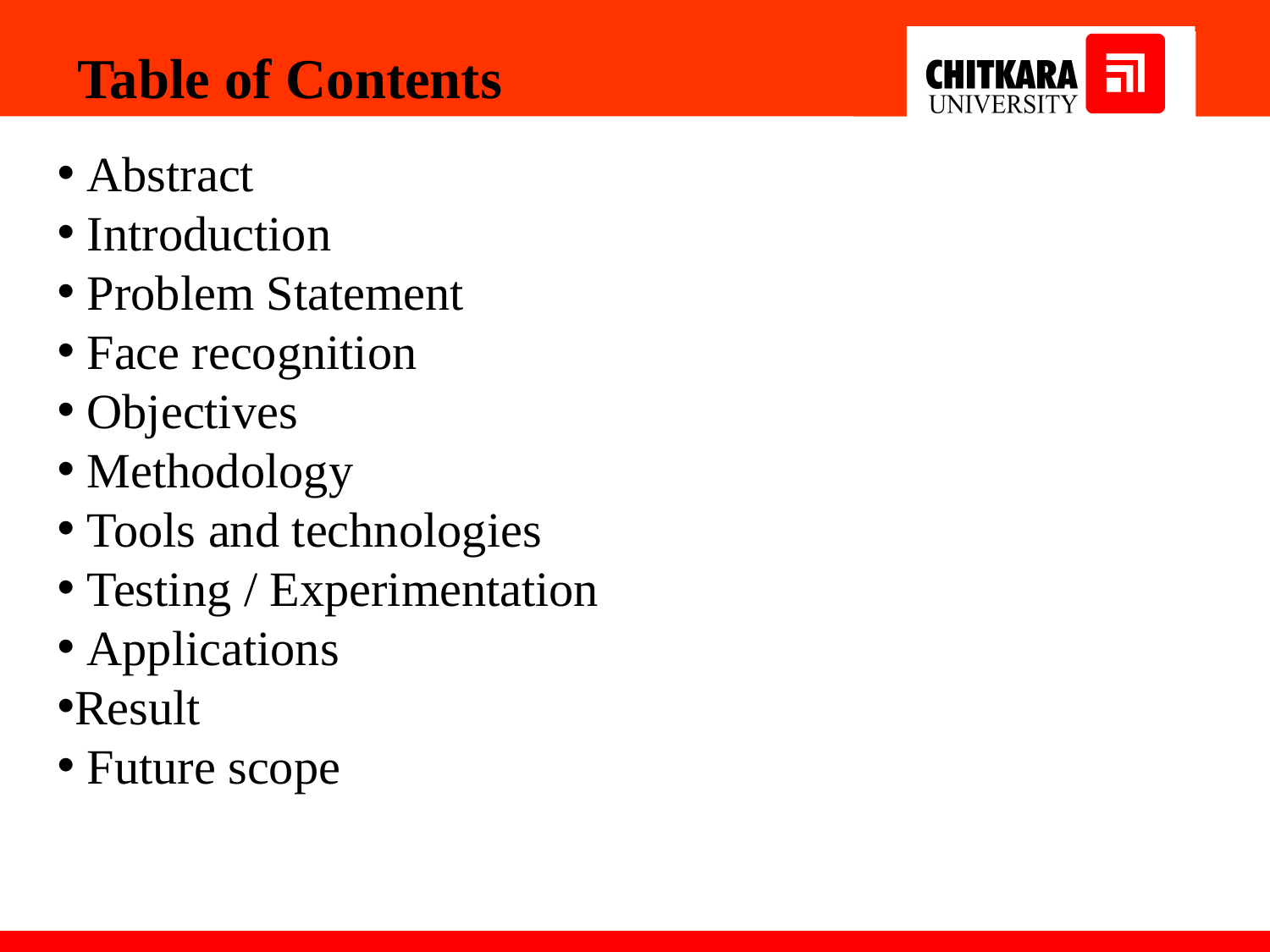

Table of Contents
 Abstract
 Introduction
 Problem Statement
 Face recognition
 Objectives
 Methodology
 Tools and technologies
 Testing / Experimentation
 Applications
Result
 Future scope